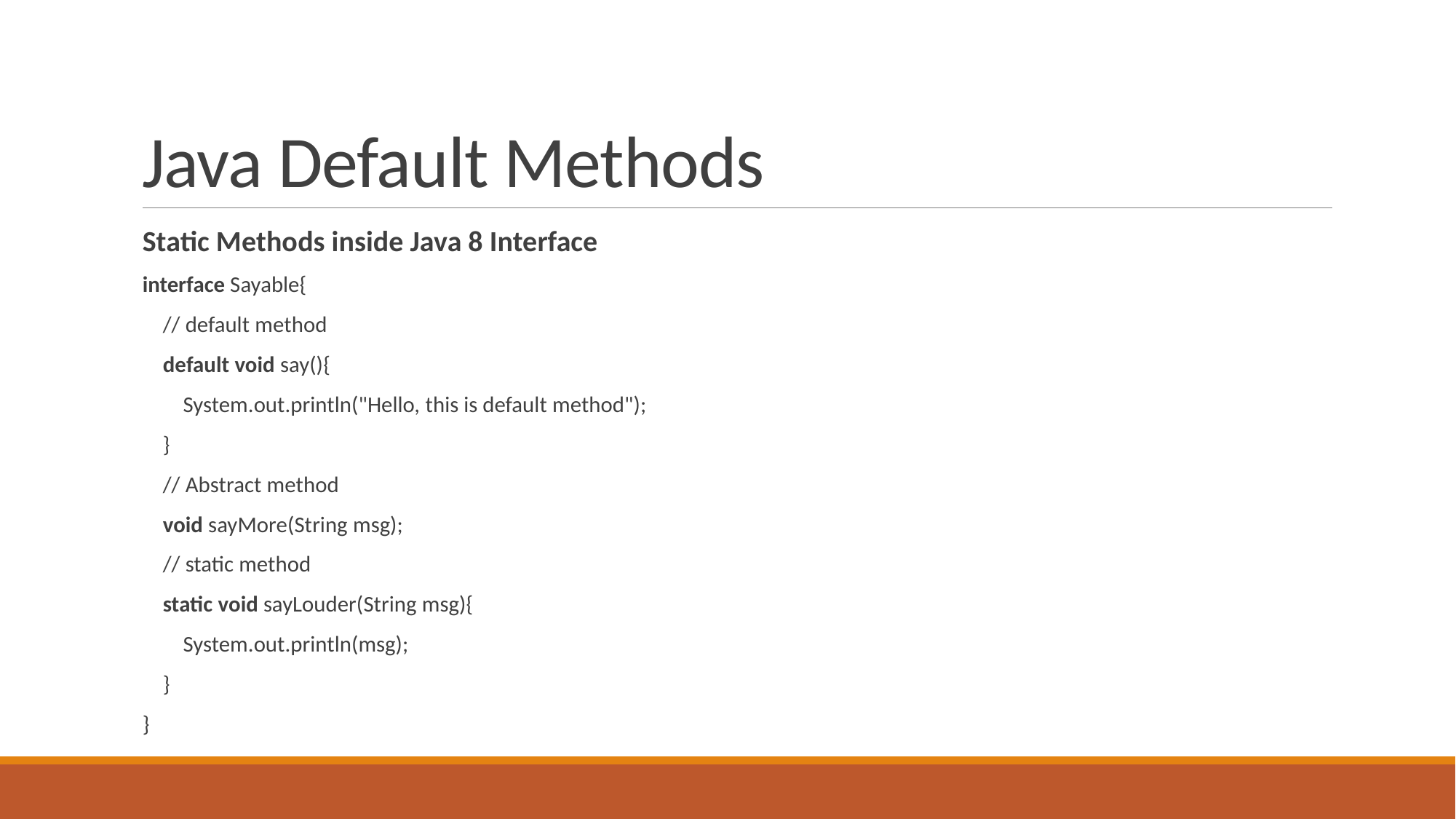

# Java Default Methods
Static Methods inside Java 8 Interface
interface Sayable{
    // default method
    default void say(){
        System.out.println("Hello, this is default method");
    }
    // Abstract method
    void sayMore(String msg);
    // static method
    static void sayLouder(String msg){
        System.out.println(msg);
    }
}